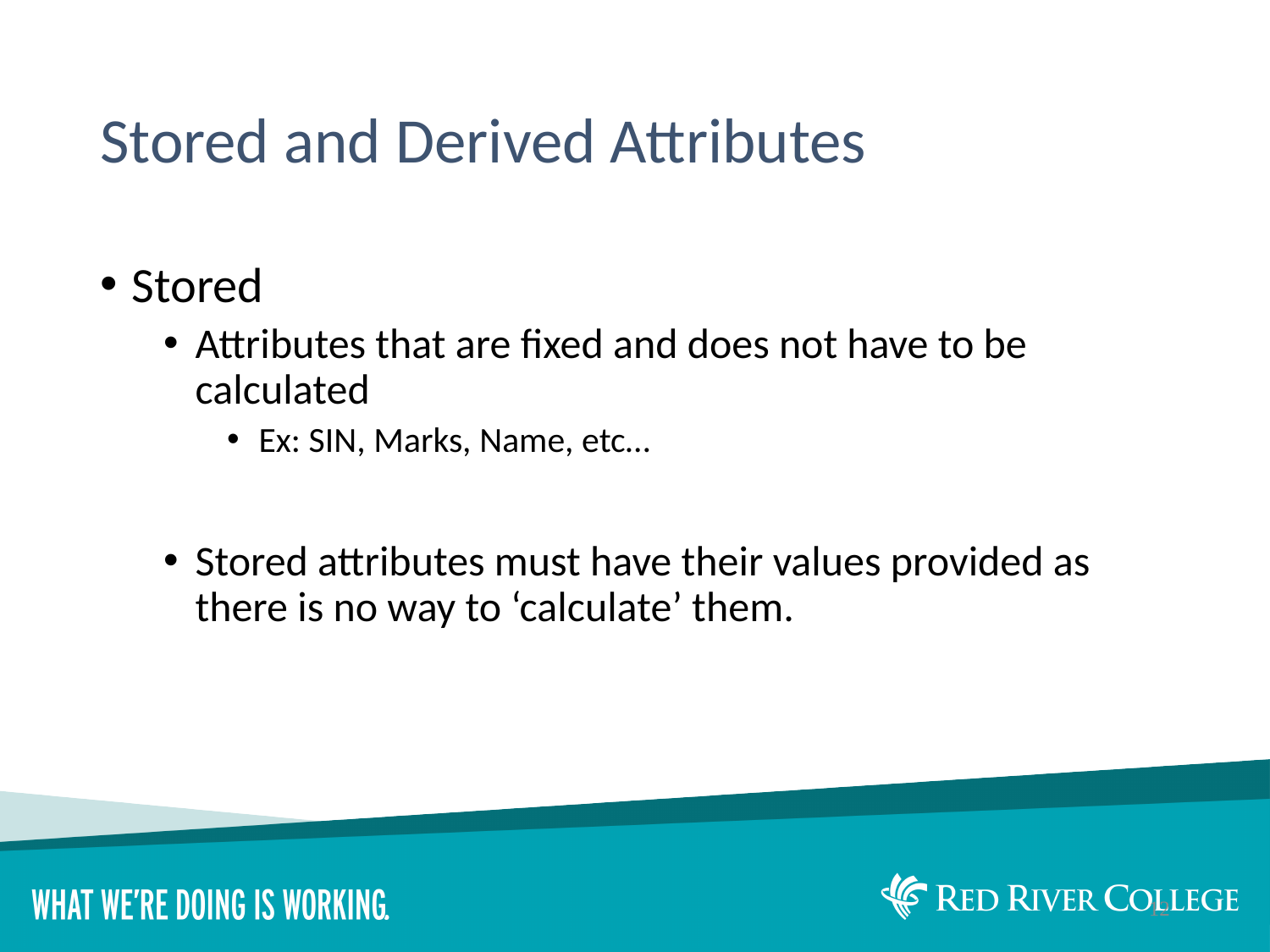

# Stored and Derived Attributes
Stored
Attributes that are fixed and does not have to be calculated
Ex: SIN, Marks, Name, etc…

Stored attributes must have their values provided as there is no way to ‘calculate’ them.

12